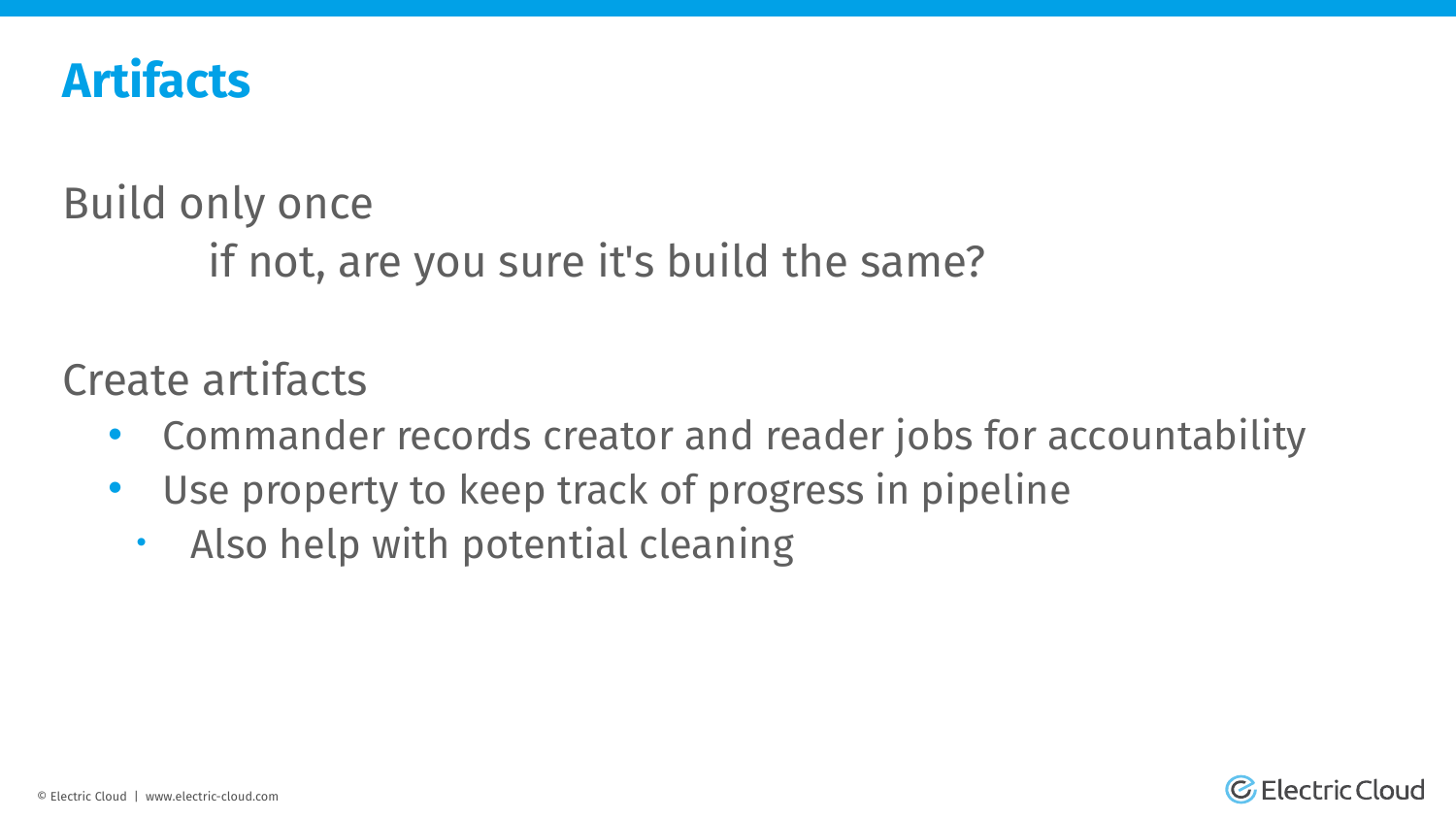

# Artifacts
Build only once
	if not, are you sure it's build the same?

Create artifacts
Commander records creator and reader jobs for accountability
Use property to keep track of progress in pipeline
Also help with potential cleaning